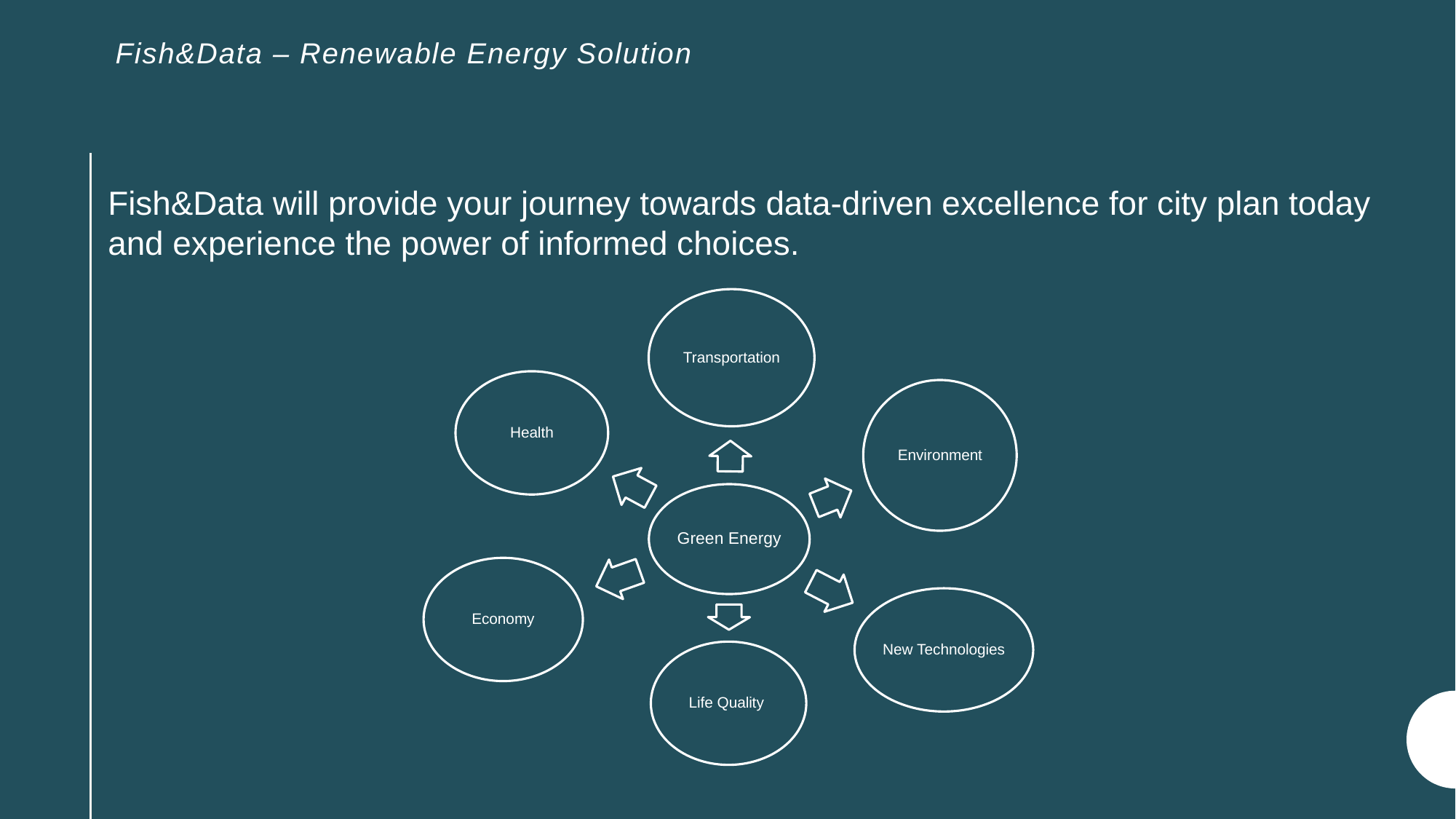

# Fish&Data – Renewable Energy Solution
Fish&Data will provide your journey towards data-driven excellence for city plan today and experience the power of informed choices.

Green Energy

Transportation

Environment

New Technologies

Life Quality

Economy

Health